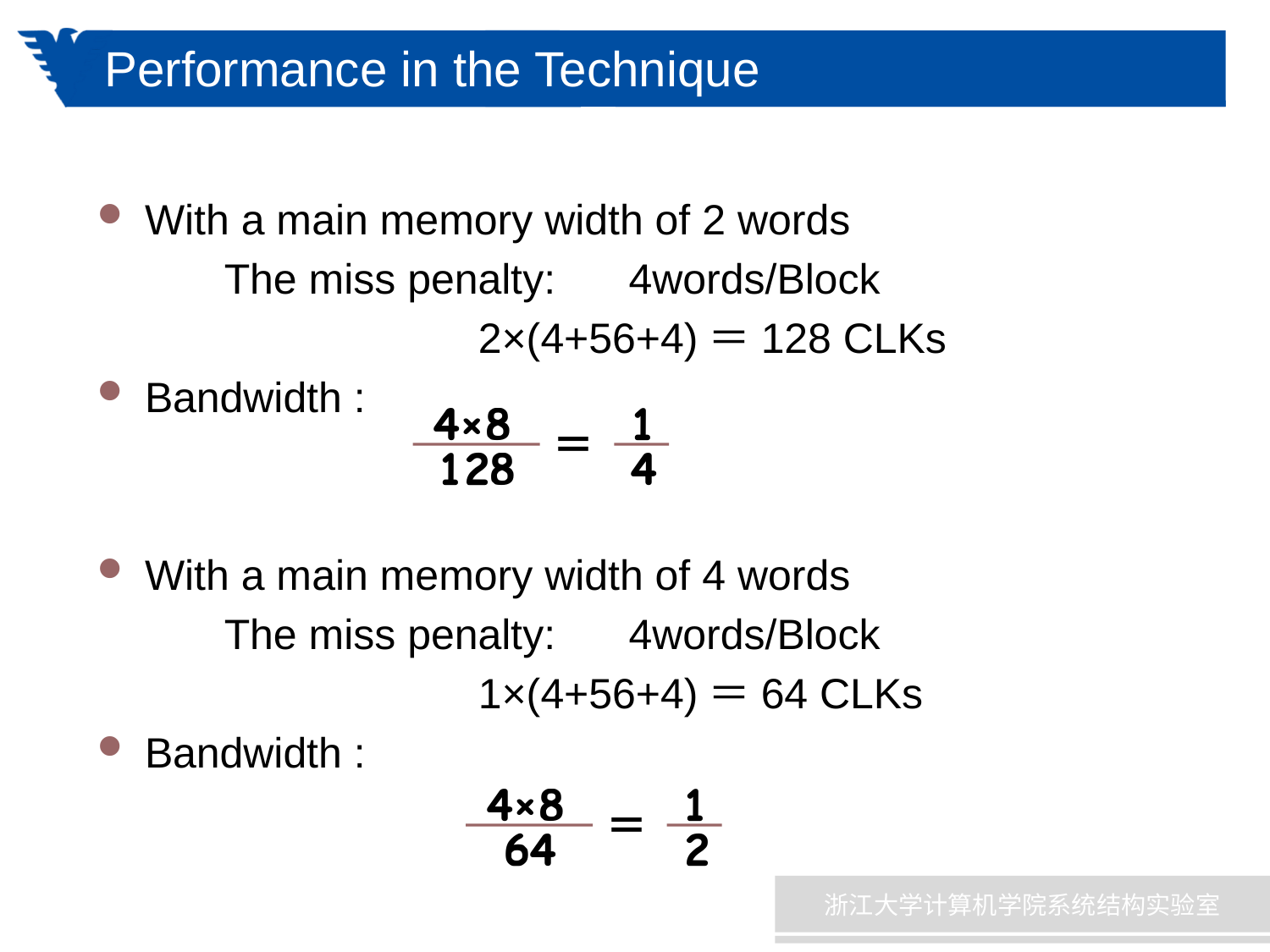

# Performance in the Technique
With a main memory width of 2 words
	The miss penalty:	  4words/Block
			2×(4+56+4)＝128 CLKs
Bandwidth :

With a main memory width of 4 words
	The miss penalty:	  4words/Block
			1×(4+56+4)＝64 CLKs
Bandwidth :

4×8
1
＝
128
4

4×8
1
＝
64
2